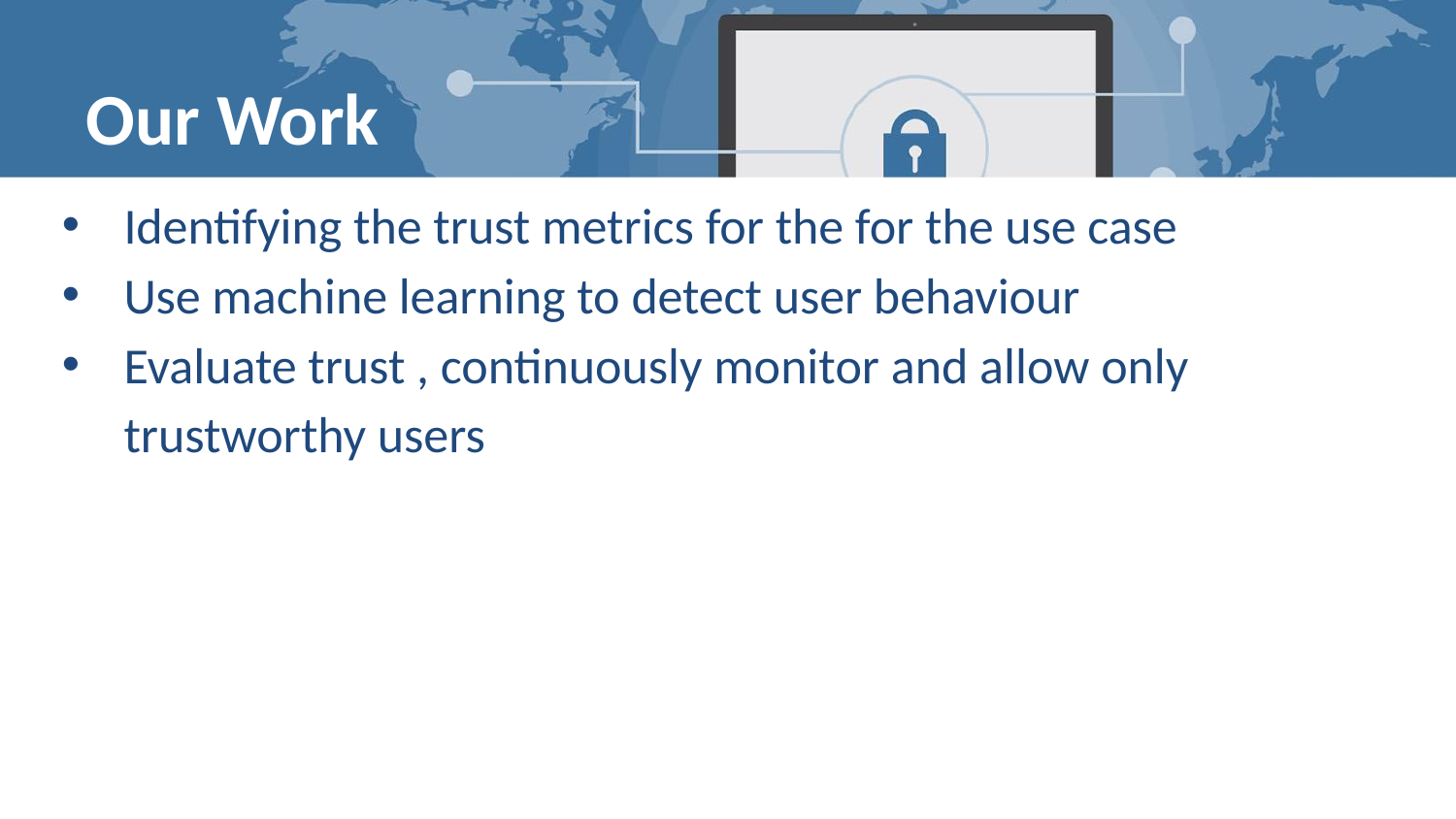

# Our Work
Identifying the trust metrics for the for the use case
Use machine learning to detect user behaviour
Evaluate trust , continuously monitor and allow only trustworthy users